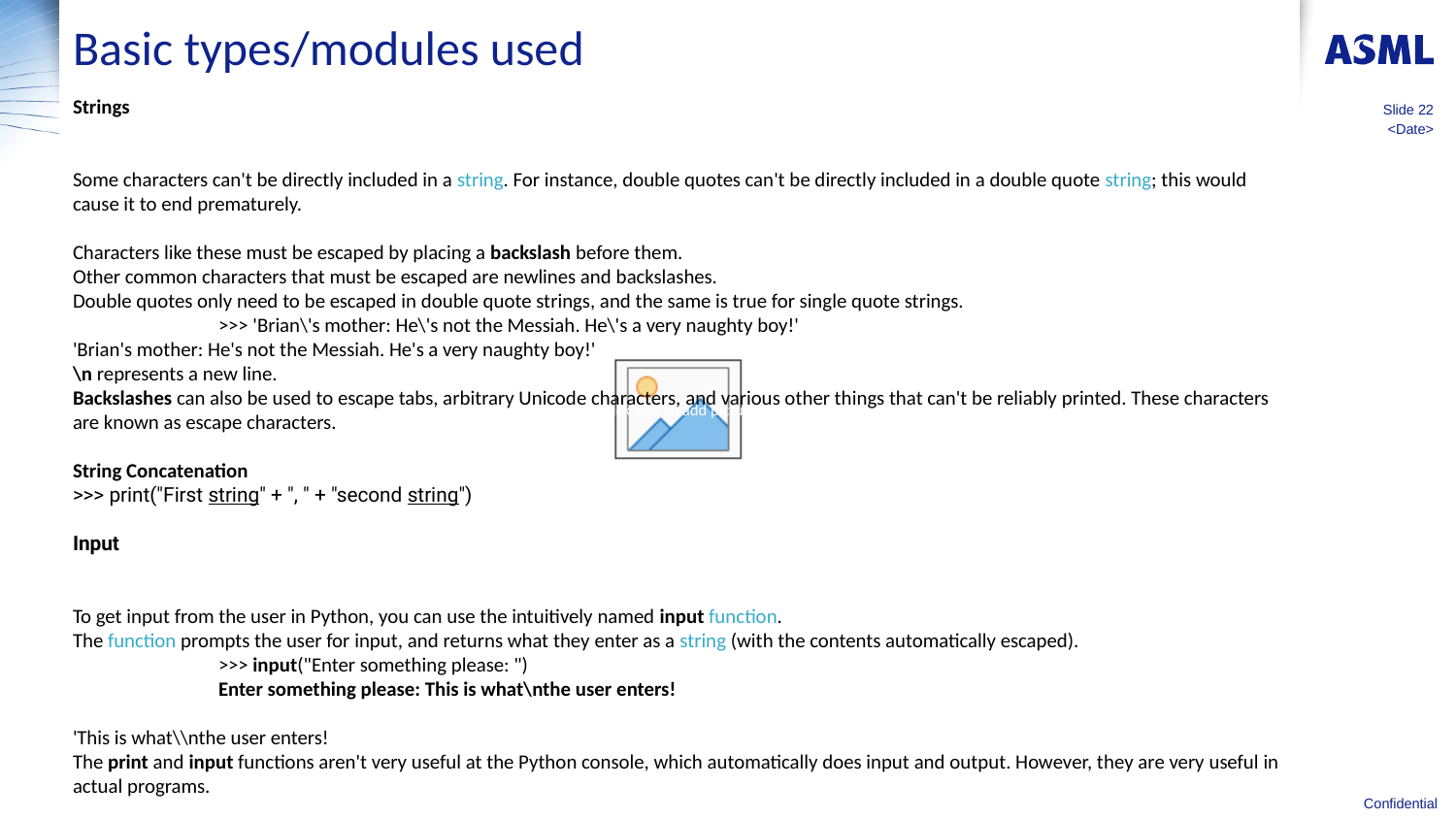

# Basic types/modules used
Strings
Some characters can't be directly included in a string. For instance, double quotes can't be directly included in a double quote string; this would cause it to end prematurely. 
Characters like these must be escaped by placing a backslash before them. 
Other common characters that must be escaped are newlines and backslashes.
Double quotes only need to be escaped in double quote strings, and the same is true for single quote strings.
	>>> 'Brian\'s mother: He\'s not the Messiah. He\'s a very naughty boy!'
'Brian's mother: He's not the Messiah. He's a very naughty boy!'
\n represents a new line.
Backslashes can also be used to escape tabs, arbitrary Unicode characters, and various other things that can't be reliably printed. These characters are known as escape characters.

String Concatenation
>>> print("First string" + ", " + "second string")
Input
To get input from the user in Python, you can use the intuitively named input function. 
The function prompts the user for input, and returns what they enter as a string (with the contents automatically escaped).
	>>> input("Enter something please: ")
	Enter something please: This is what\nthe user enters!
'This is what\\nthe user enters!
The print and input functions aren't very useful at the Python console, which automatically does input and output. However, they are very useful in actual programs.

Slide 22
<Date>